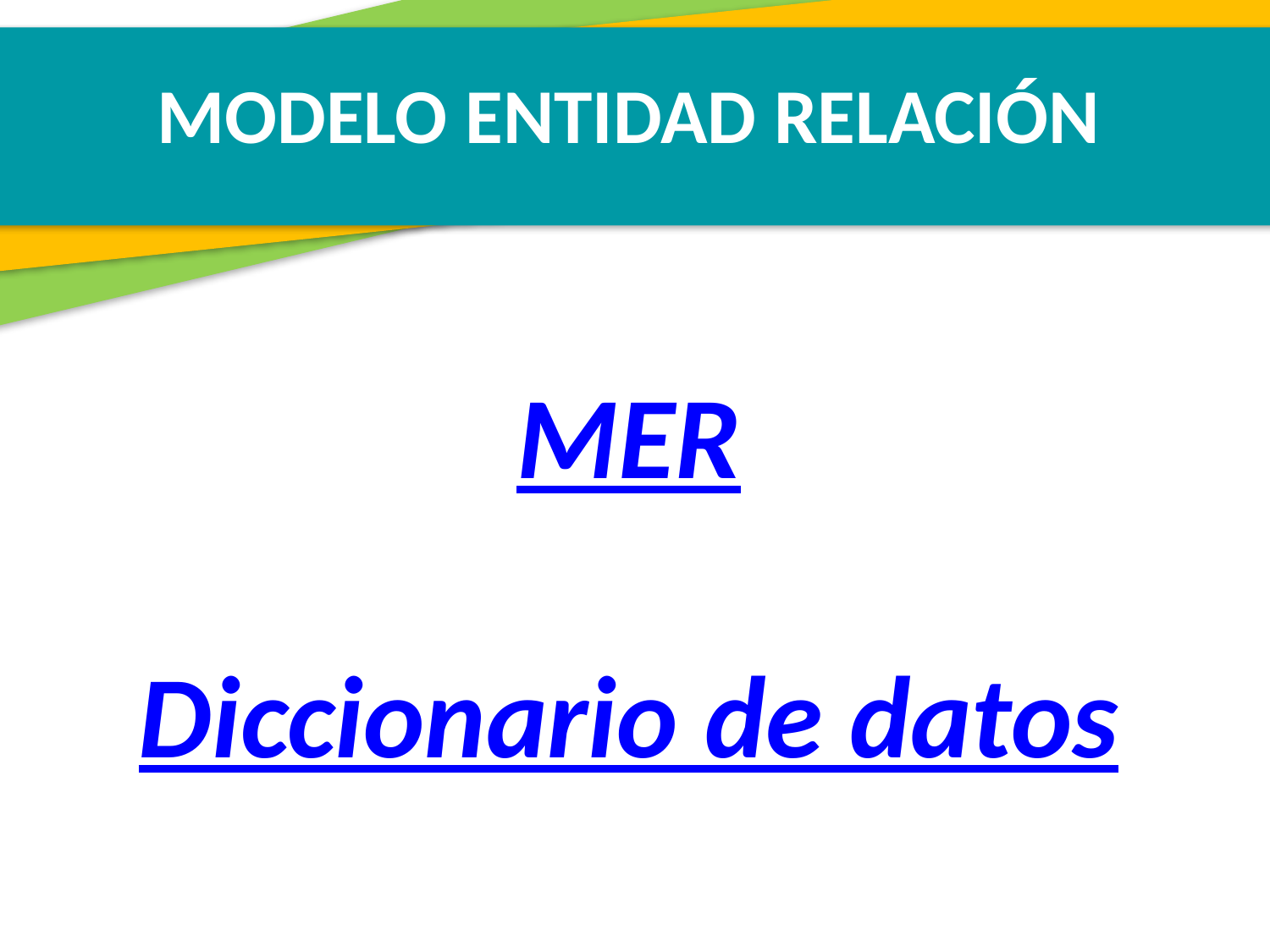

MODELO ENTIDAD RELACIÓN
MER

Diccionario de datos